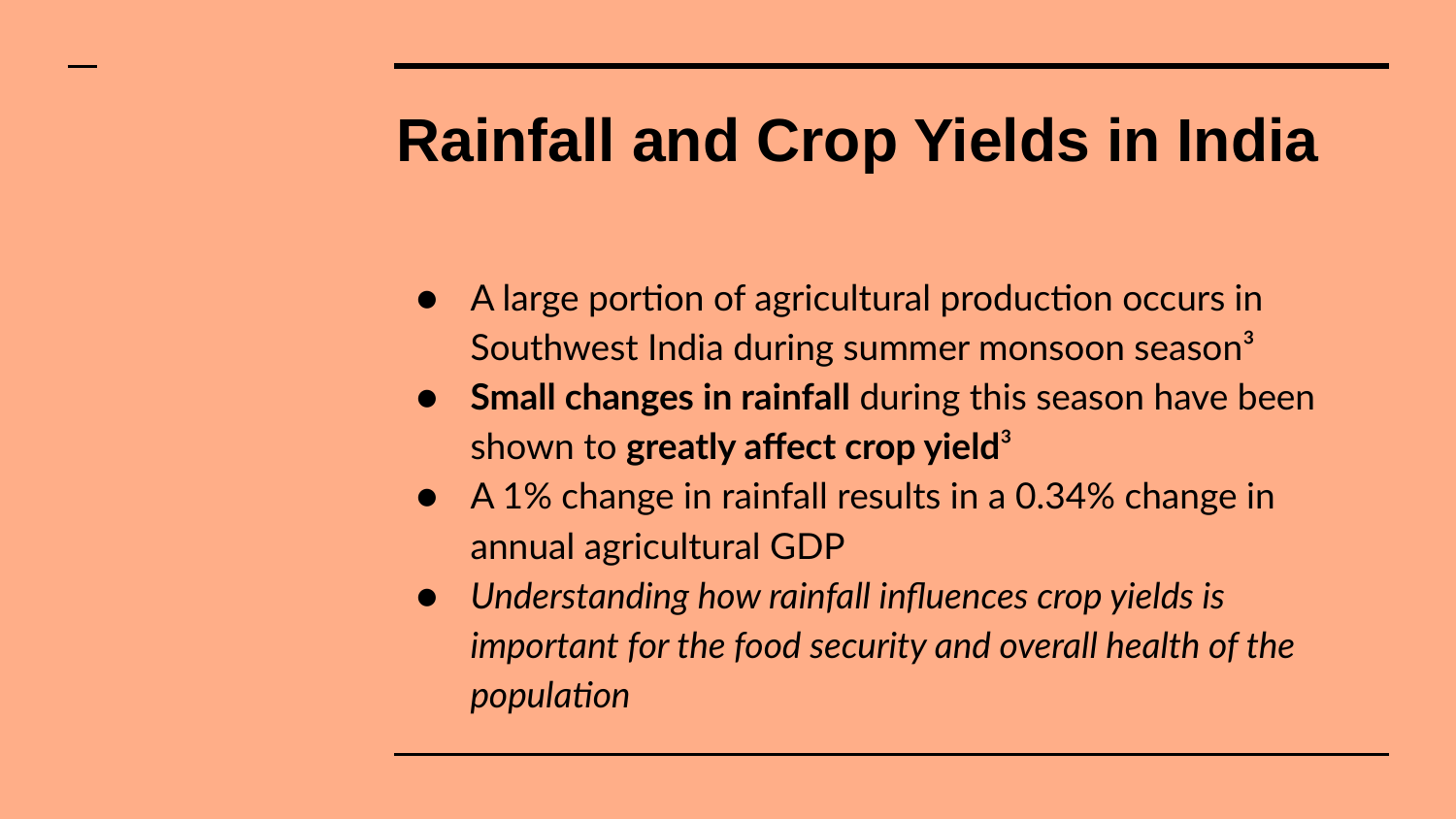

# Rainfall and Crop Yields in India
A large portion of agricultural production occurs in Southwest India during summer monsoon season³
Small changes in rainfall during this season have been shown to greatly affect crop yield³
A 1% change in rainfall results in a 0.34% change in annual agricultural GDP
Understanding how rainfall influences crop yields is important for the food security and overall health of the population